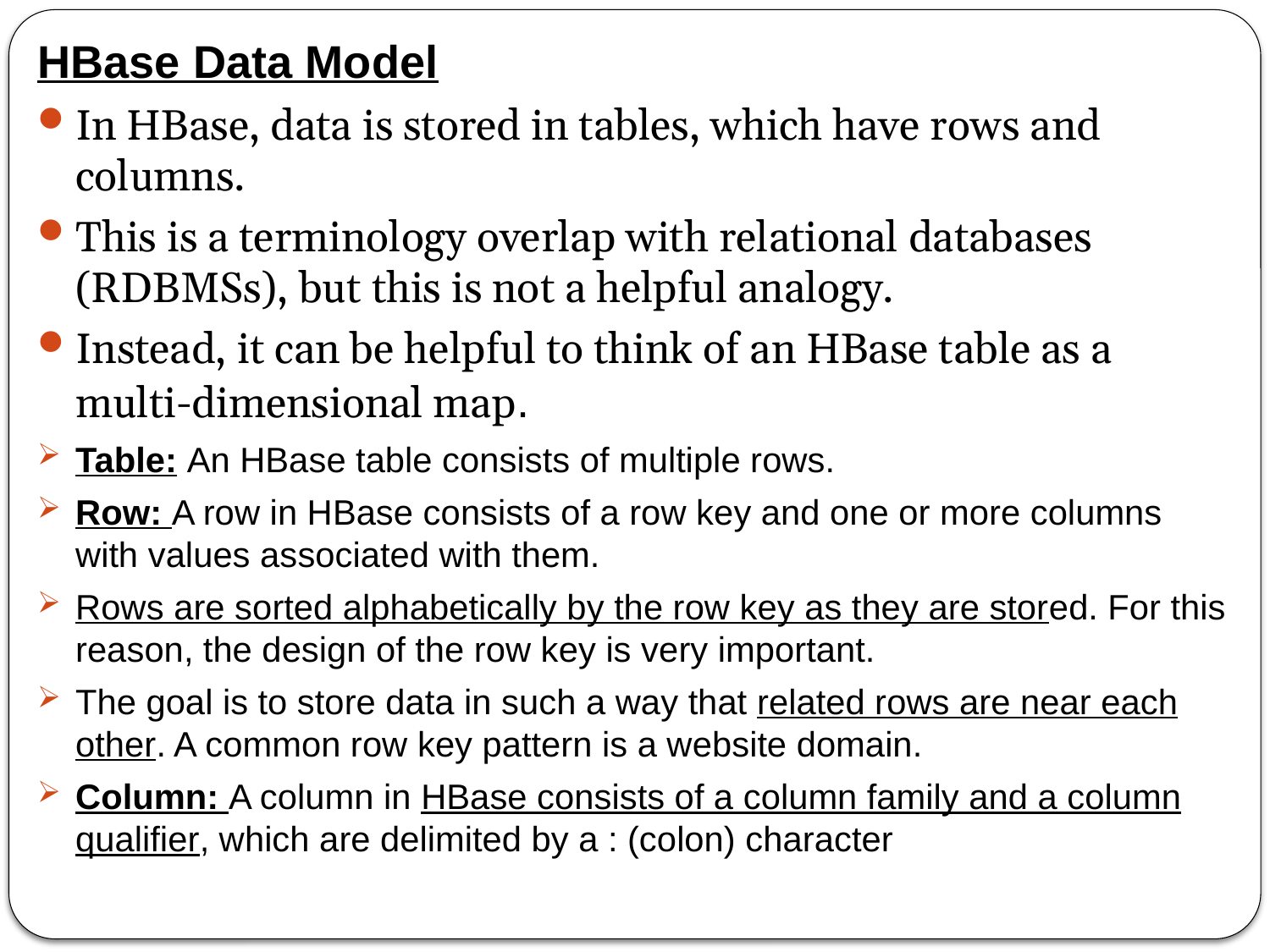

HBase Data Model
In HBase, data is stored in tables, which have rows and columns.
This is a terminology overlap with relational databases (RDBMSs), but this is not a helpful analogy.
Instead, it can be helpful to think of an HBase table as a multi-dimensional map.
Table: An HBase table consists of multiple rows.
Row: A row in HBase consists of a row key and one or more columns with values associated with them.
Rows are sorted alphabetically by the row key as they are stored. For this reason, the design of the row key is very important.
The goal is to store data in such a way that related rows are near each other. A common row key pattern is a website domain.
Column: A column in HBase consists of a column family and a column qualiﬁer, which are delimited by a : (colon) character